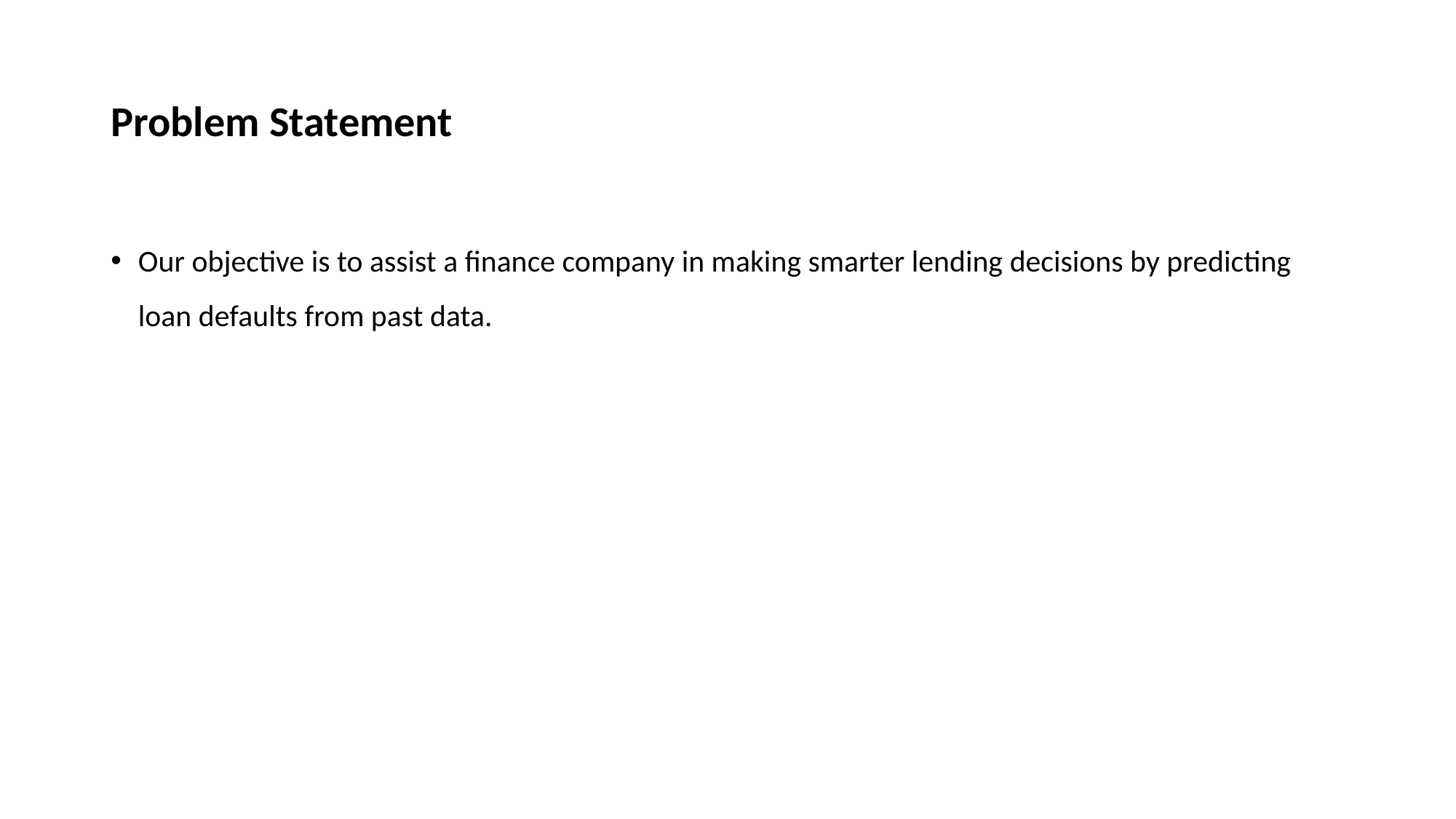

# Problem Statement
Our objective is to assist a finance company in making smarter lending decisions by predicting loan defaults from past data.